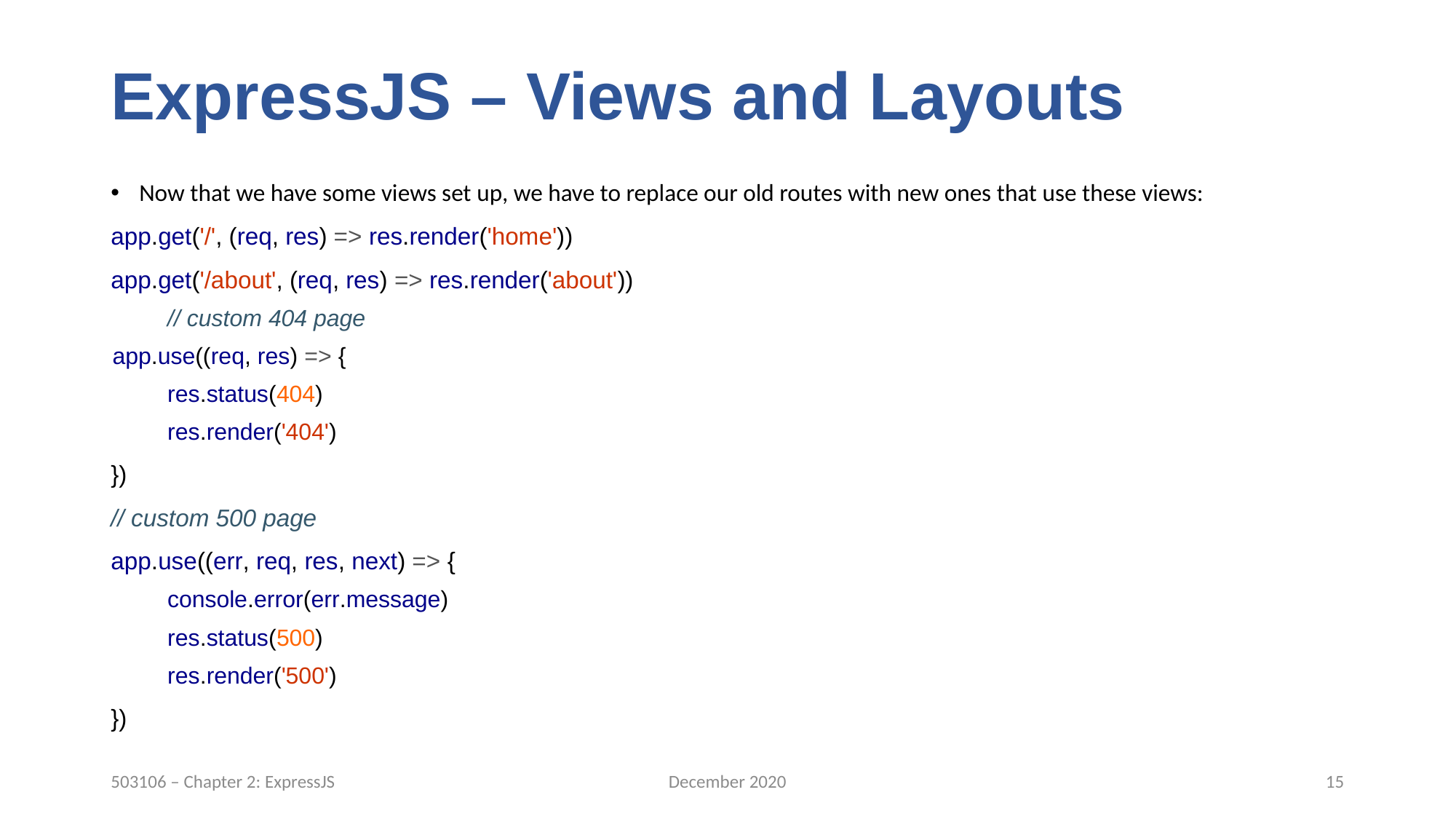

# ExpressJS – Views and Layouts
Now that we have some views set up, we have to replace our old routes with new ones that use these views:
app.get('/', (req, res) => res.render('home'))
app.get('/about', (req, res) => res.render('about'))
// custom 404 page
app.use((req, res) => {
res.status(404)
res.render('404')
})
// custom 500 page
app.use((err, req, res, next) => {
console.error(err.message)
res.status(500)
res.render('500')
})
December 2020
15